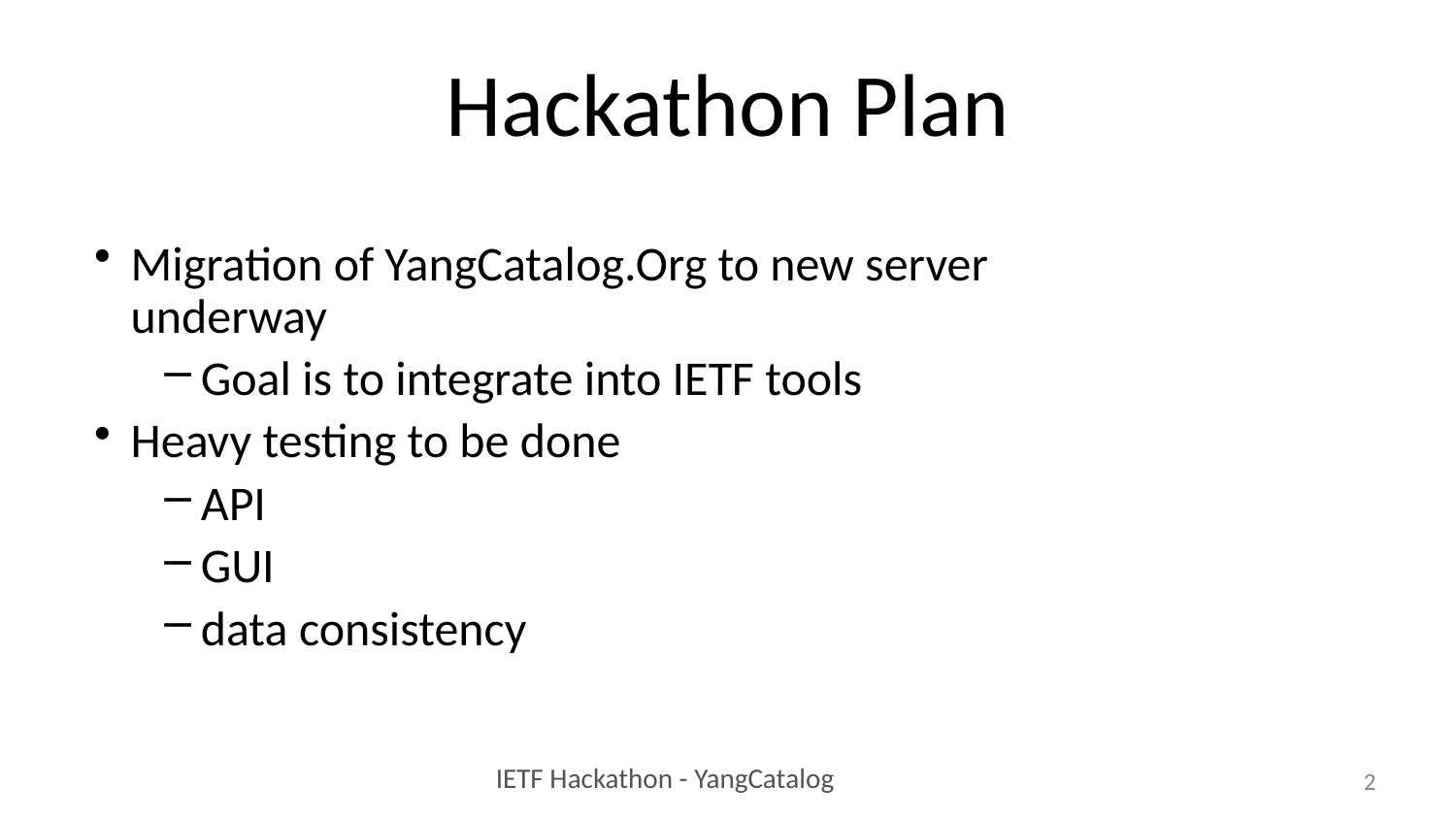

# Hackathon Plan
Migration of YangCatalog.Org to new server underway
Goal is to integrate into IETF tools
Heavy testing to be done
API
GUI
data consistency
2